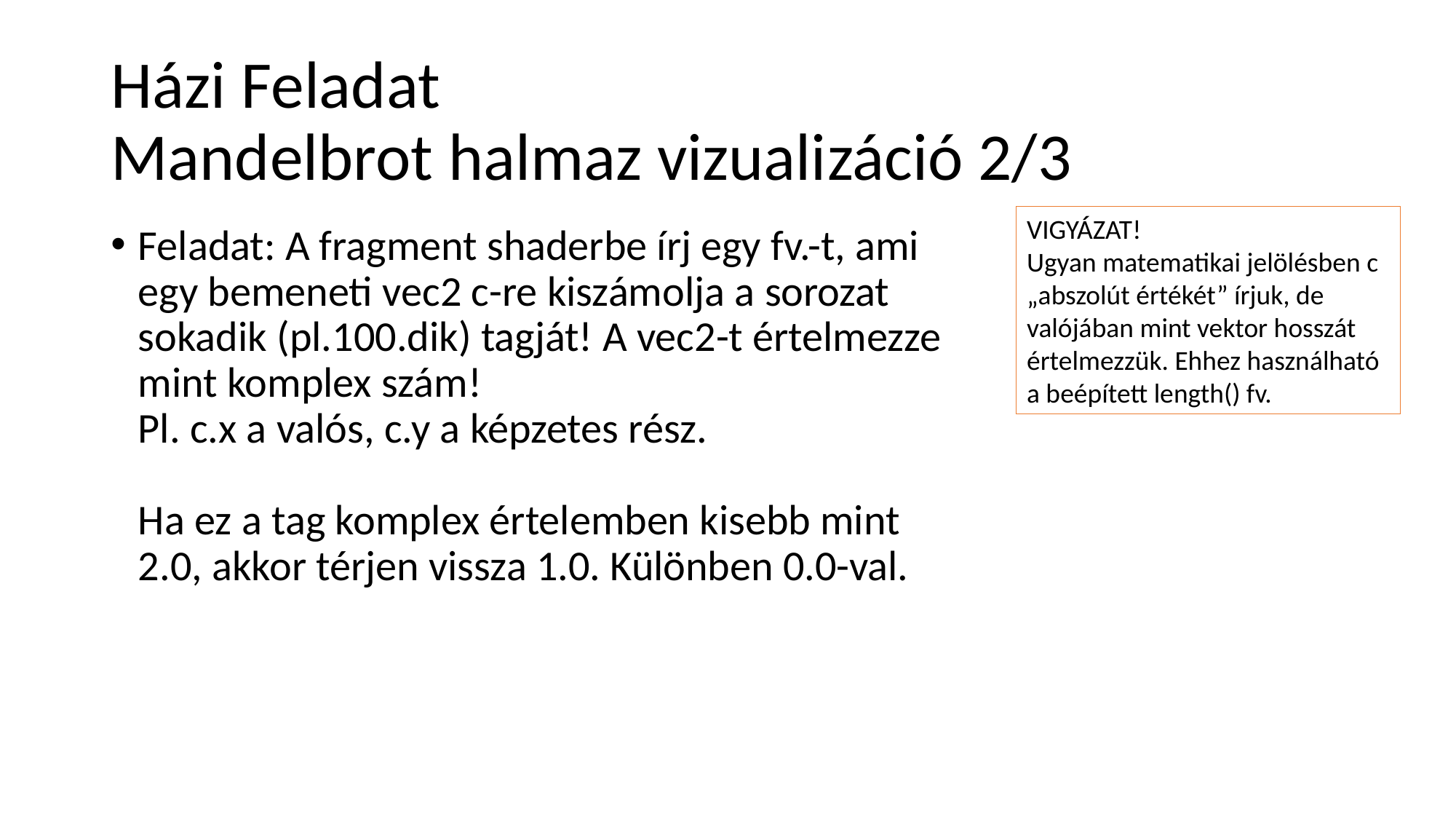

# Házi Feladat Mandelbrot halmaz vizualizáció 2/3
VIGYÁZAT!
Ugyan matematikai jelölésben c „abszolút értékét” írjuk, de valójában mint vektor hosszát értelmezzük. Ehhez használható a beépített length() fv.
Feladat: A fragment shaderbe írj egy fv.-t, ami egy bemeneti vec2 c-re kiszámolja a sorozat sokadik (pl.100.dik) tagját! A vec2-t értelmezze mint komplex szám!
Pl. c.x a valós, c.y a képzetes rész.
Ha ez a tag komplex értelemben kisebb mint 2.0, akkor térjen vissza 1.0. Különben 0.0-val.